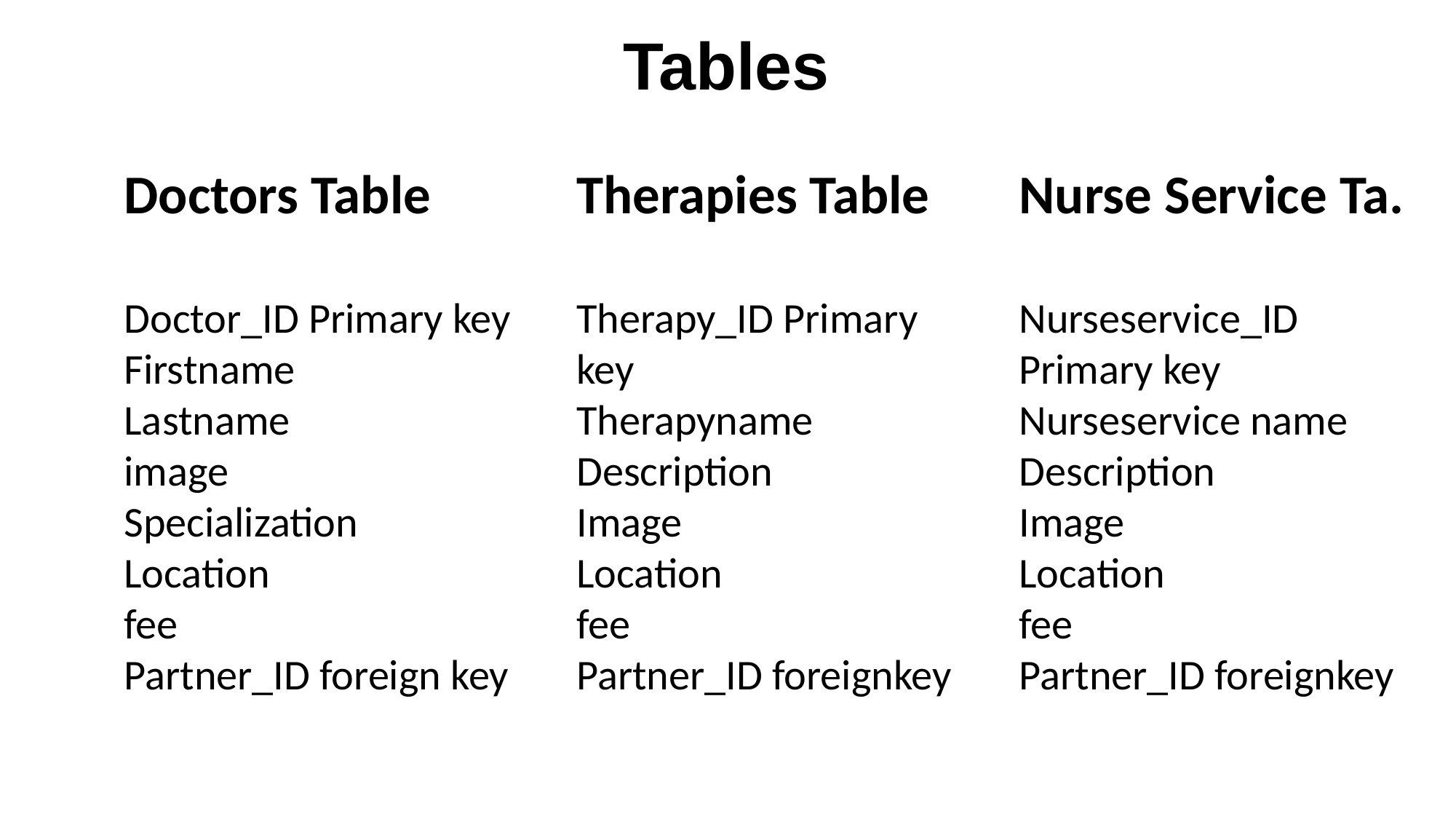

Tables
Doctors Table

Doctor_ID Primary key
Firstname
Lastname
image
Specialization
Location
fee
Partner_ID foreign key

Therapies Table

Therapy_ID Primary key
Therapyname
Description
Image
Location
fee
Partner_ID foreignkey

Nurse Service Ta.

Nurseservice_ID Primary key
Nurseservice name
Description
Image
Location
fee
Partner_ID foreignkey